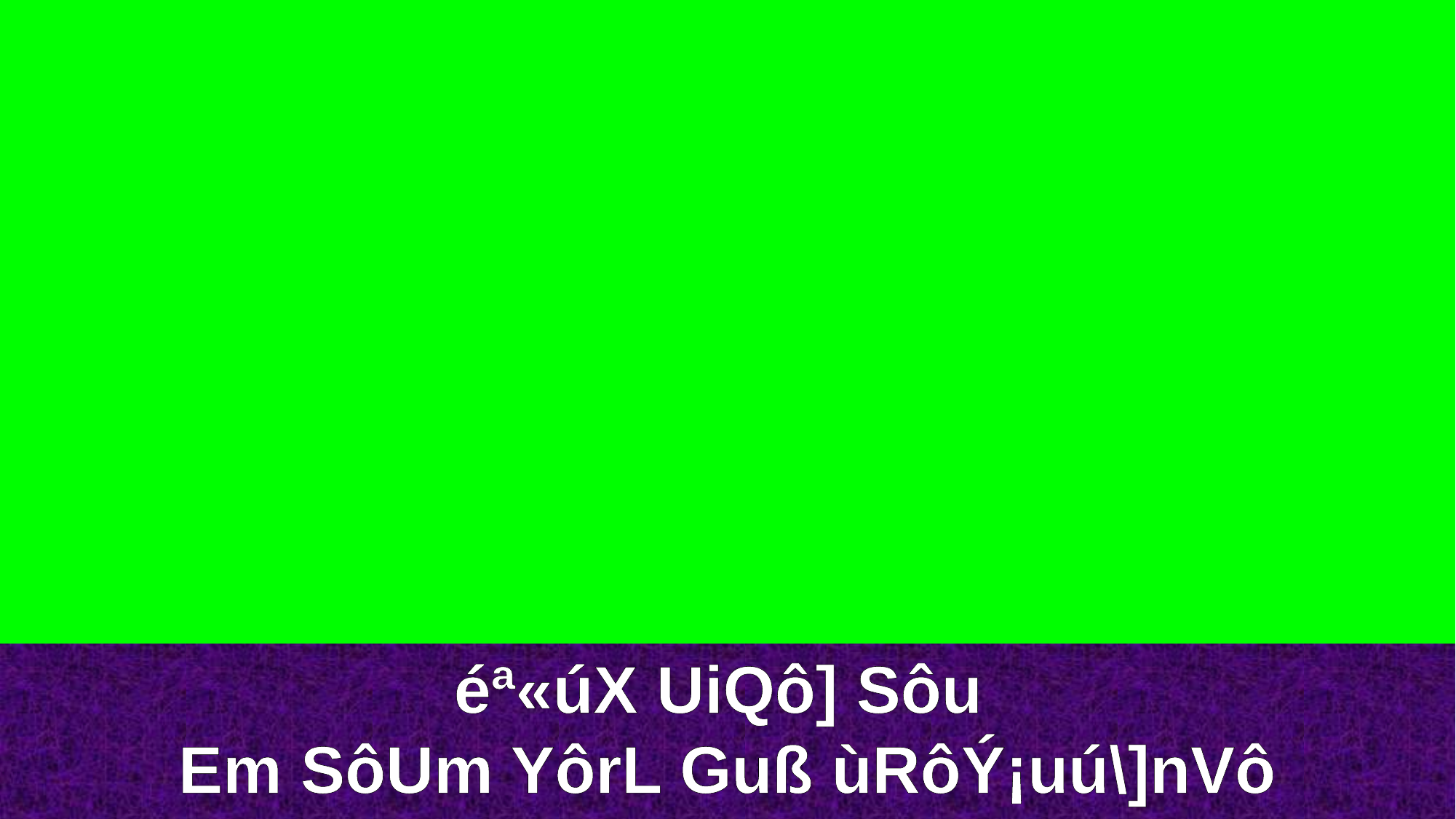

éª«úX UiQô] Sôu
Em SôUm YôrL Guß ùRôÝ¡uú\]nVô